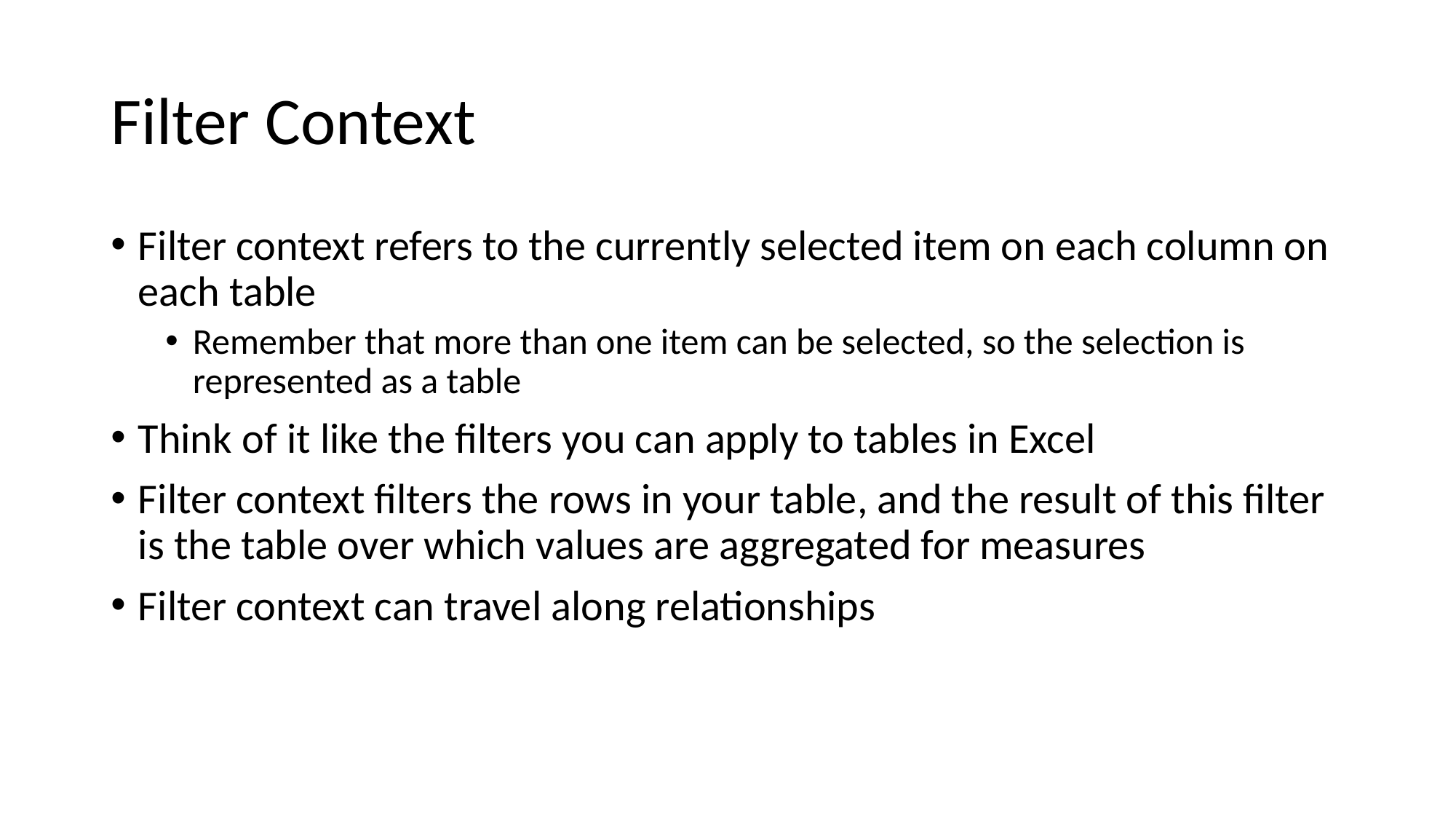

# Filter Context
Filter context refers to the currently selected item on each column on each table
Remember that more than one item can be selected, so the selection is represented as a table
Think of it like the filters you can apply to tables in Excel
Filter context filters the rows in your table, and the result of this filter is the table over which values are aggregated for measures
Filter context can travel along relationships